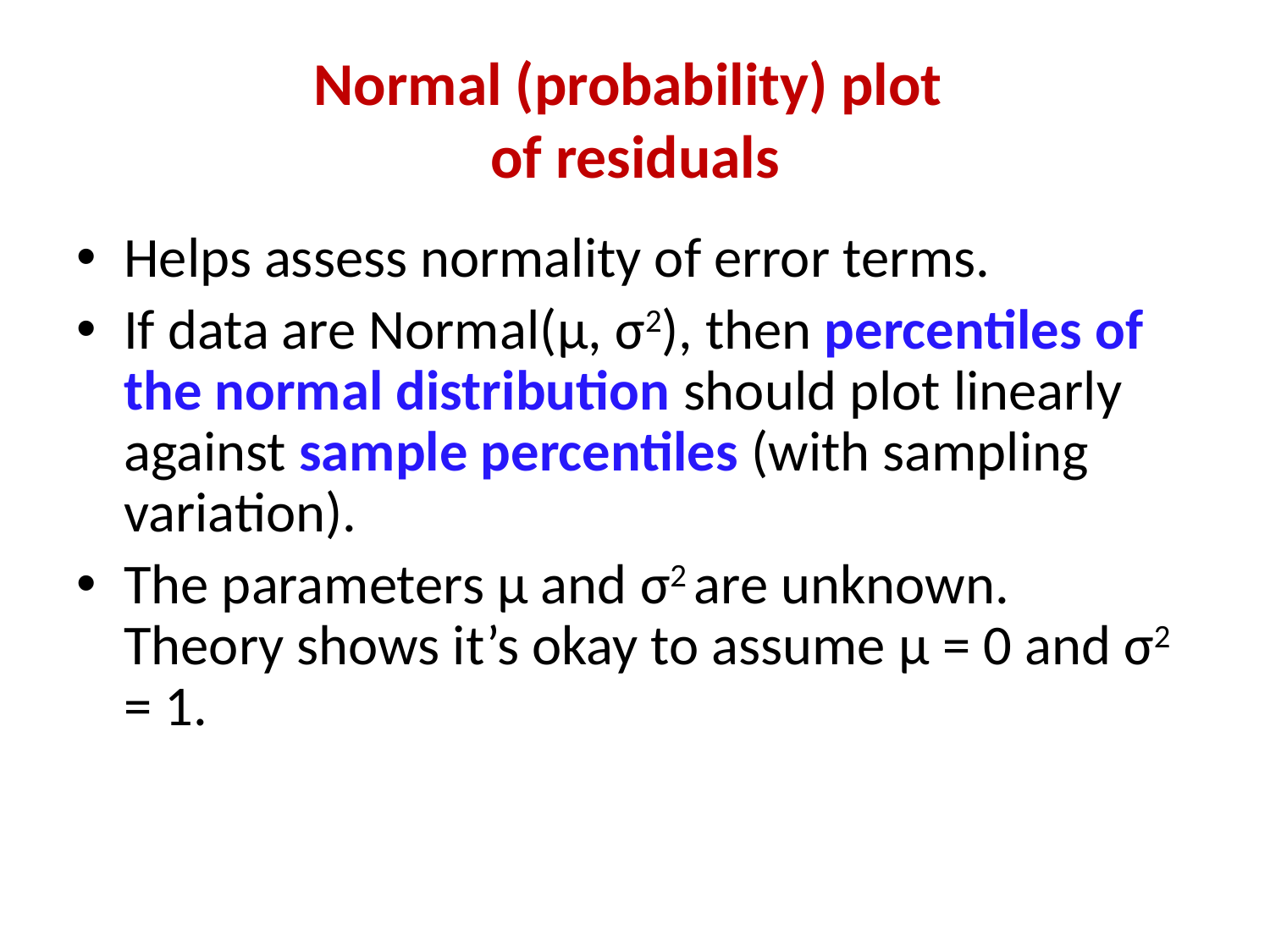

# Normal (probability) plot of residuals
Helps assess normality of error terms.
If data are Normal(μ, σ2), then percentiles of the normal distribution should plot linearly against sample percentiles (with sampling variation).
The parameters μ and σ2 are unknown.  Theory shows it’s okay to assume μ = 0 and σ2 = 1.